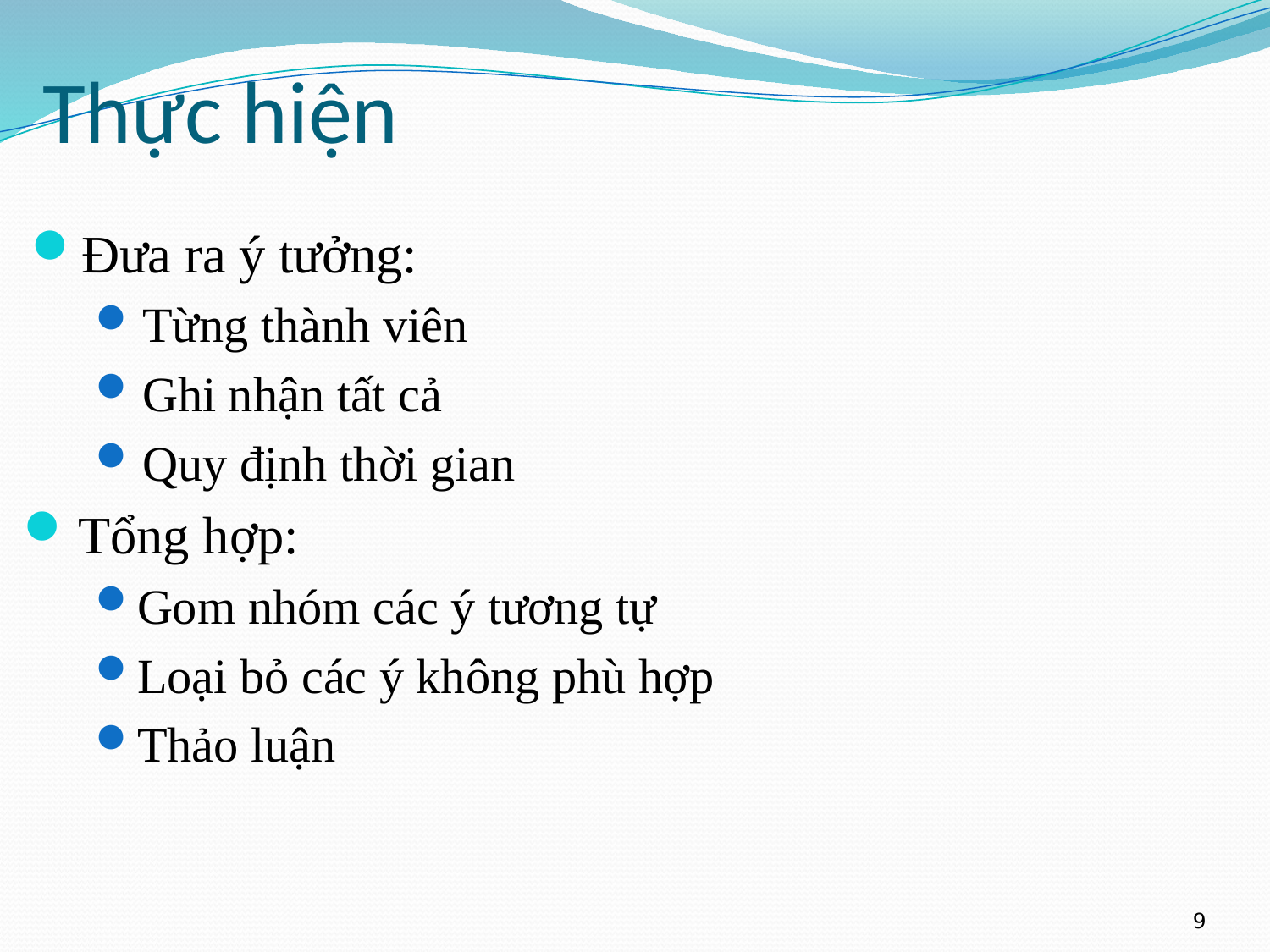

# Thực hiện
Đưa ra ý tưởng:
Từng thành viên
Ghi nhận tất cả
Quy định thời gian
Tổng hợp:
Gom nhóm các ý tương tự
Loại bỏ các ý không phù hợp
Thảo luận
9